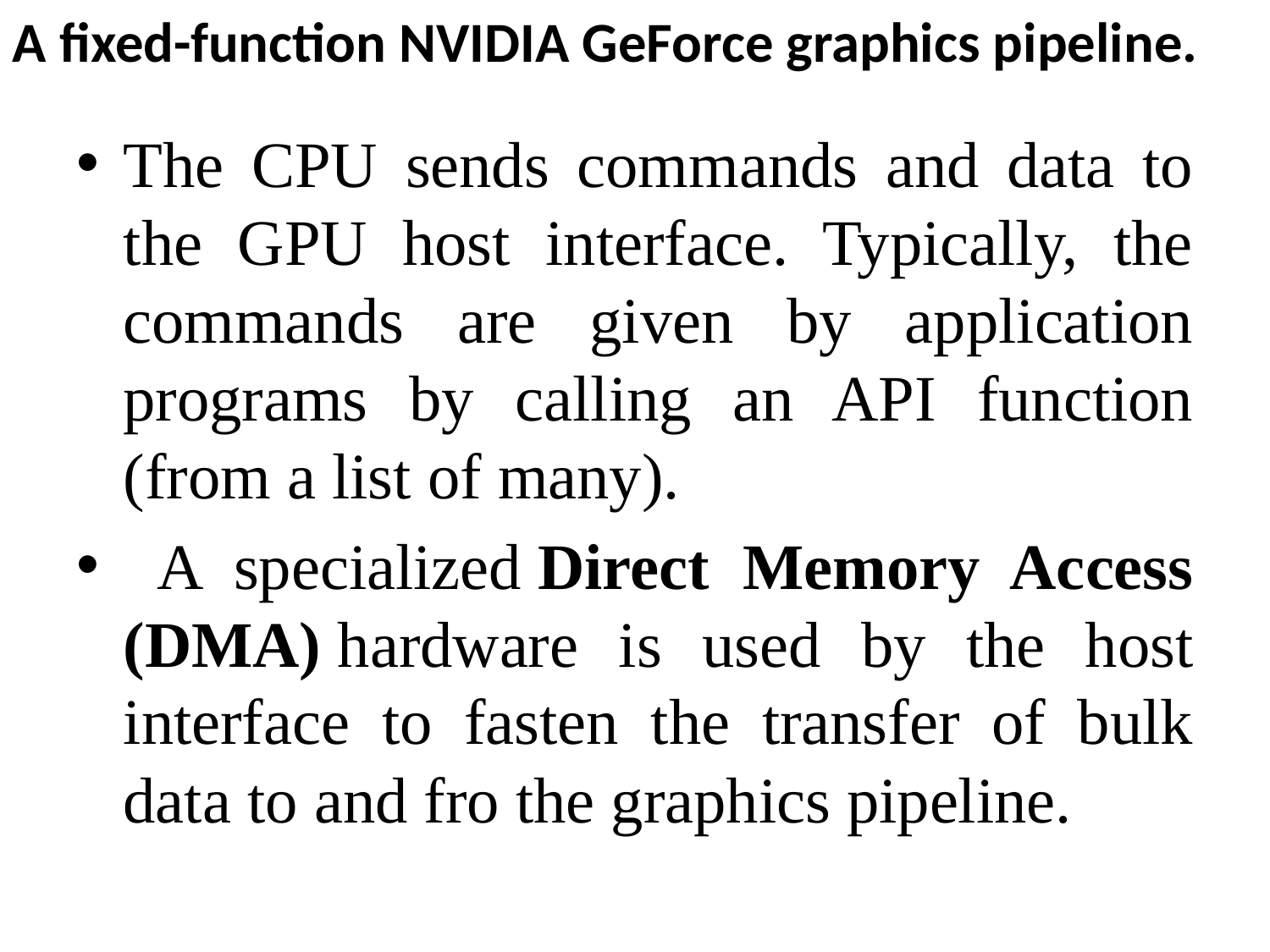

A fixed-function NVIDIA GeForce graphics pipeline.
The CPU sends commands and data to the GPU host interface. Typically, the commands are given by application programs by calling an API function (from a list of many).
 A specialized Direct Memory Access (DMA) hardware is used by the host interface to fasten the transfer of bulk data to and fro the graphics pipeline.